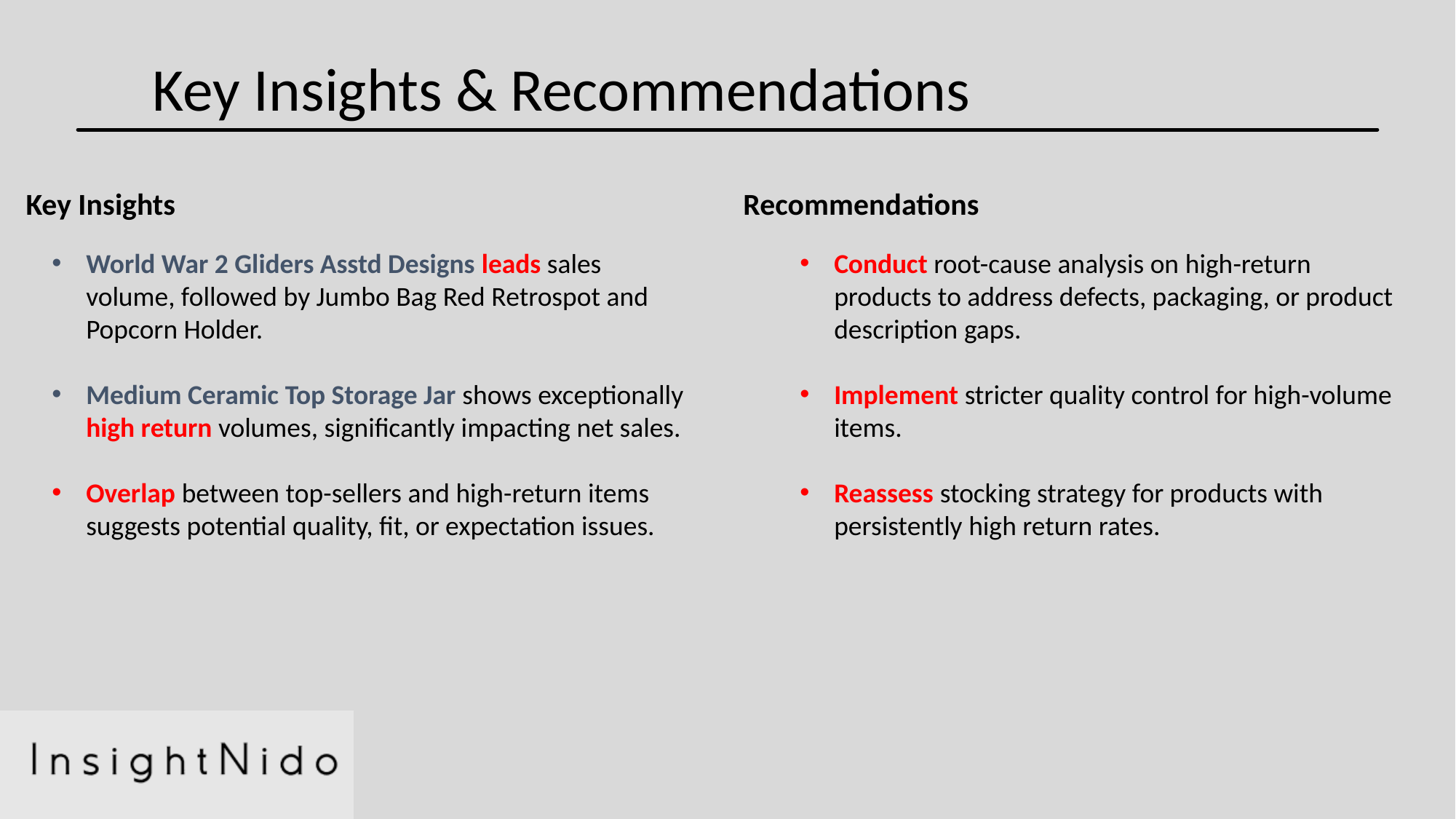

Key Insights & Recommendations
Key Insights
Recommendations
World War 2 Gliders Asstd Designs leads sales volume, followed by Jumbo Bag Red Retrospot and Popcorn Holder.

Medium Ceramic Top Storage Jar shows exceptionally high return volumes, significantly impacting net sales.

Overlap between top-sellers and high-return items suggests potential quality, fit, or expectation issues.
Conduct root-cause analysis on high-return products to address defects, packaging, or product description gaps.

Implement stricter quality control for high-volume items.

Reassess stocking strategy for products with persistently high return rates.